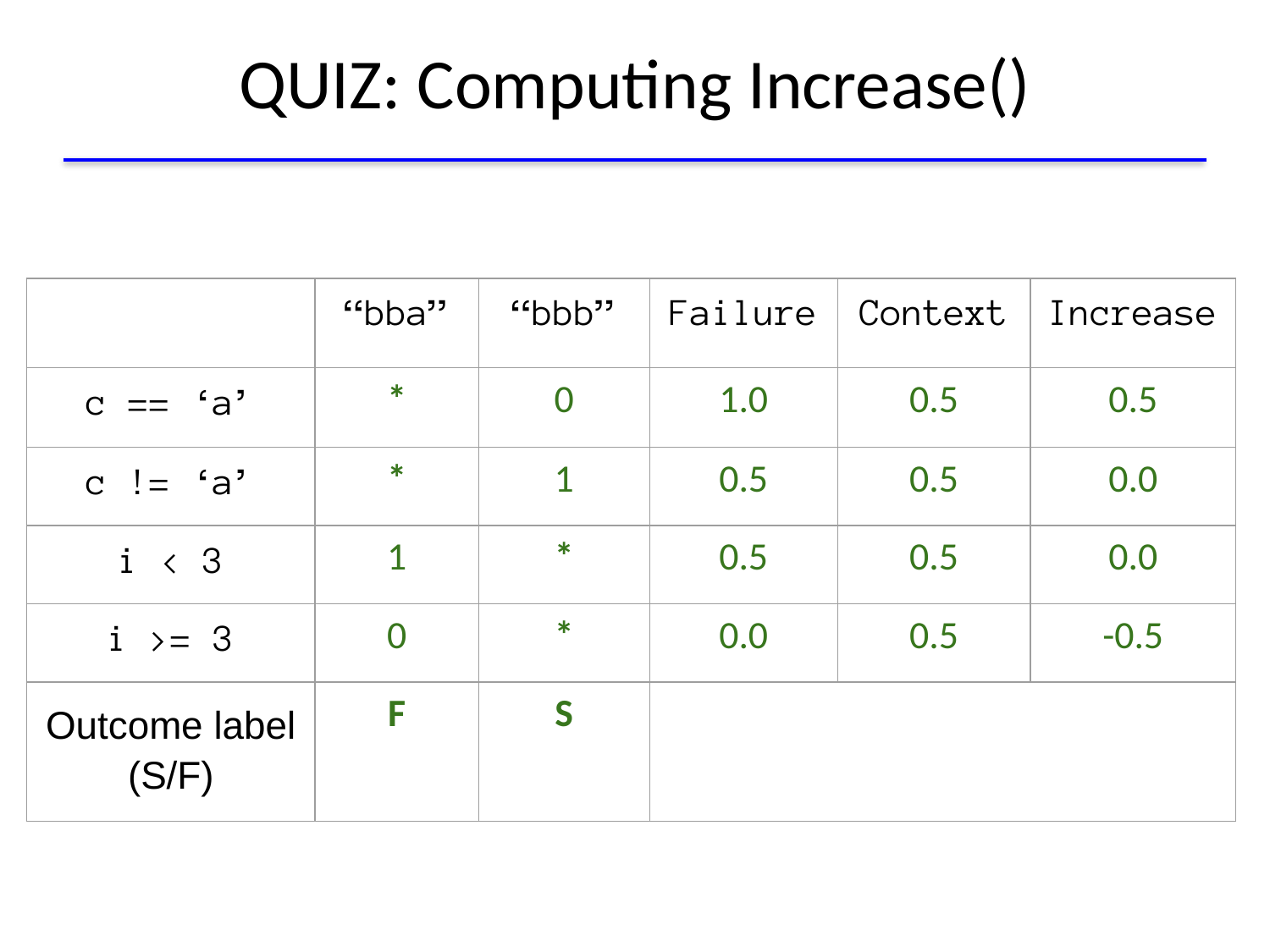

# QUIZ: Computing Increase()
|  | “bba” | “bbb” | Failure | Context | Increase |
| --- | --- | --- | --- | --- | --- |
| c == ‘a’ | \* | 0 | 1.0 | 0.5 | 0.5 |
| c != ‘a’ | \* | 1 | 0.5 | 0.5 | 0.0 |
| i < 3 | 1 | \* | 0.5 | 0.5 | 0.0 |
| i >= 3 | 0 | \* | 0.0 | 0.5 | -0.5 |
| Outcome label (S/F) | F | S |  |  |  |